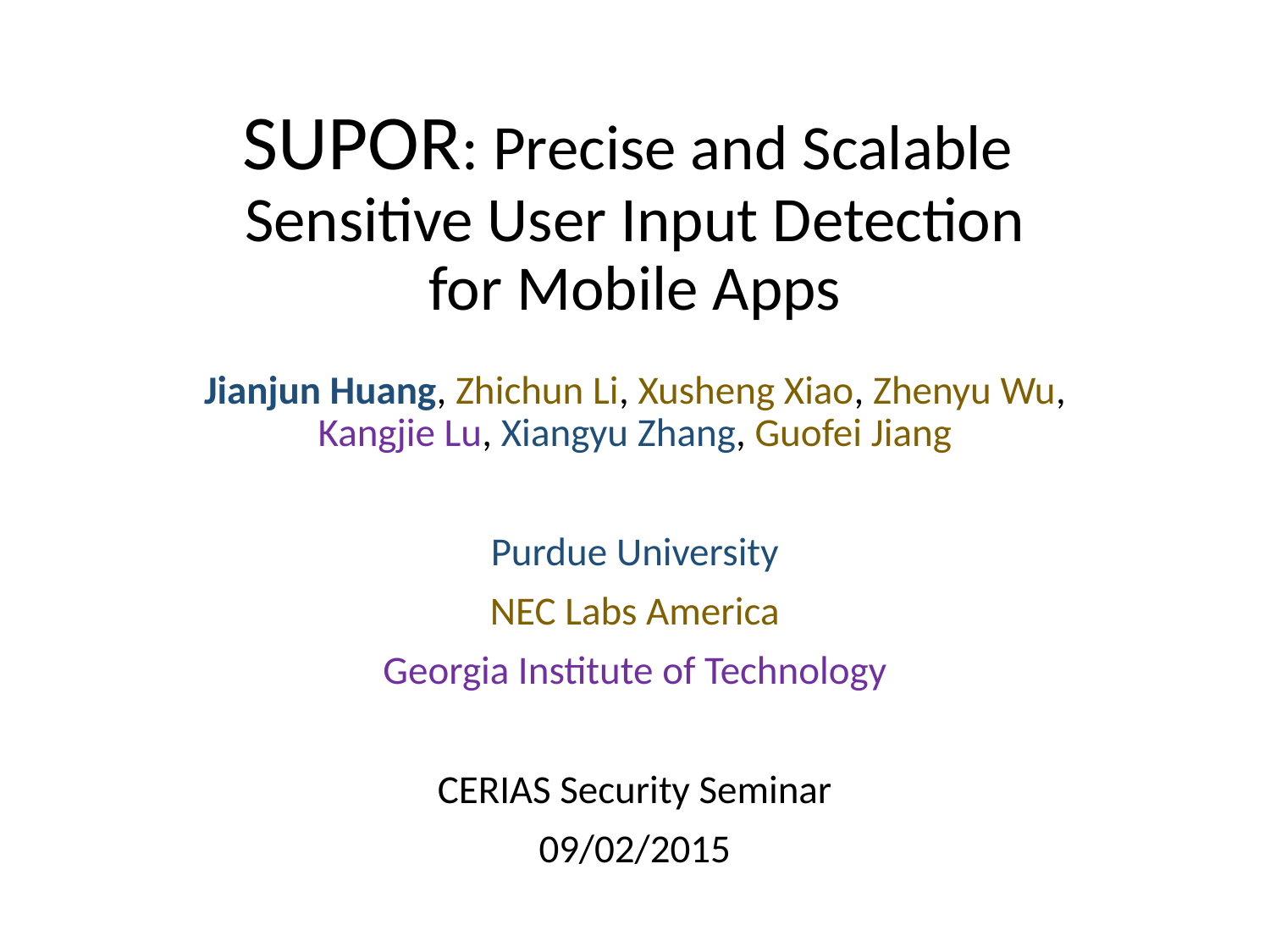

# SUPOR: Precise and Scalable Sensitive User Input Detection for Mobile Apps
Jianjun Huang, Zhichun Li, Xusheng Xiao, Zhenyu Wu, Kangjie Lu, Xiangyu Zhang, Guofei Jiang

Purdue University
NEC Labs America
Georgia Institute of Technology

CERIAS Security Seminar
09/02/2015